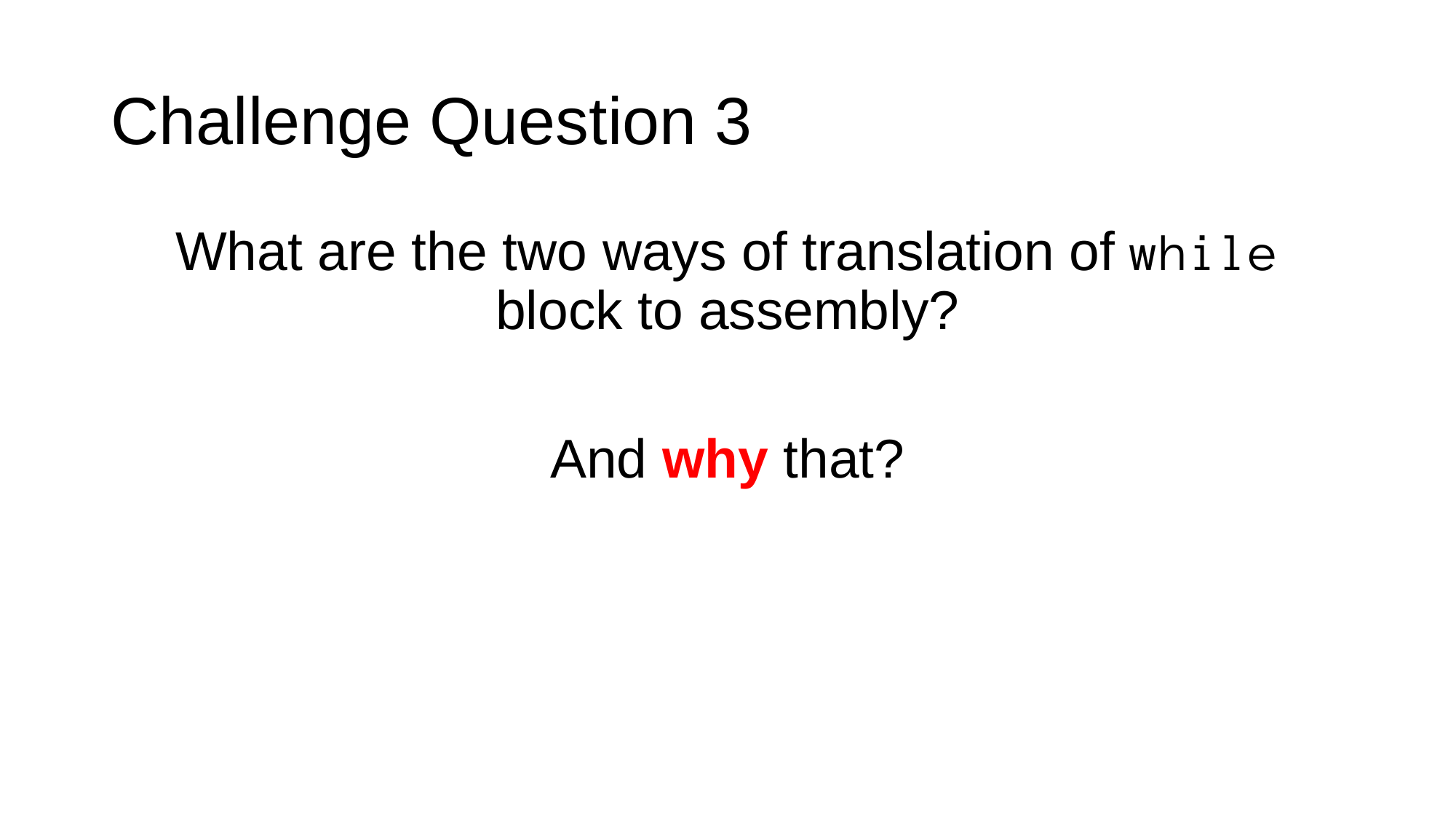

# Challenge Question 3
What are the two ways of translation of while block to assembly?

And why that?